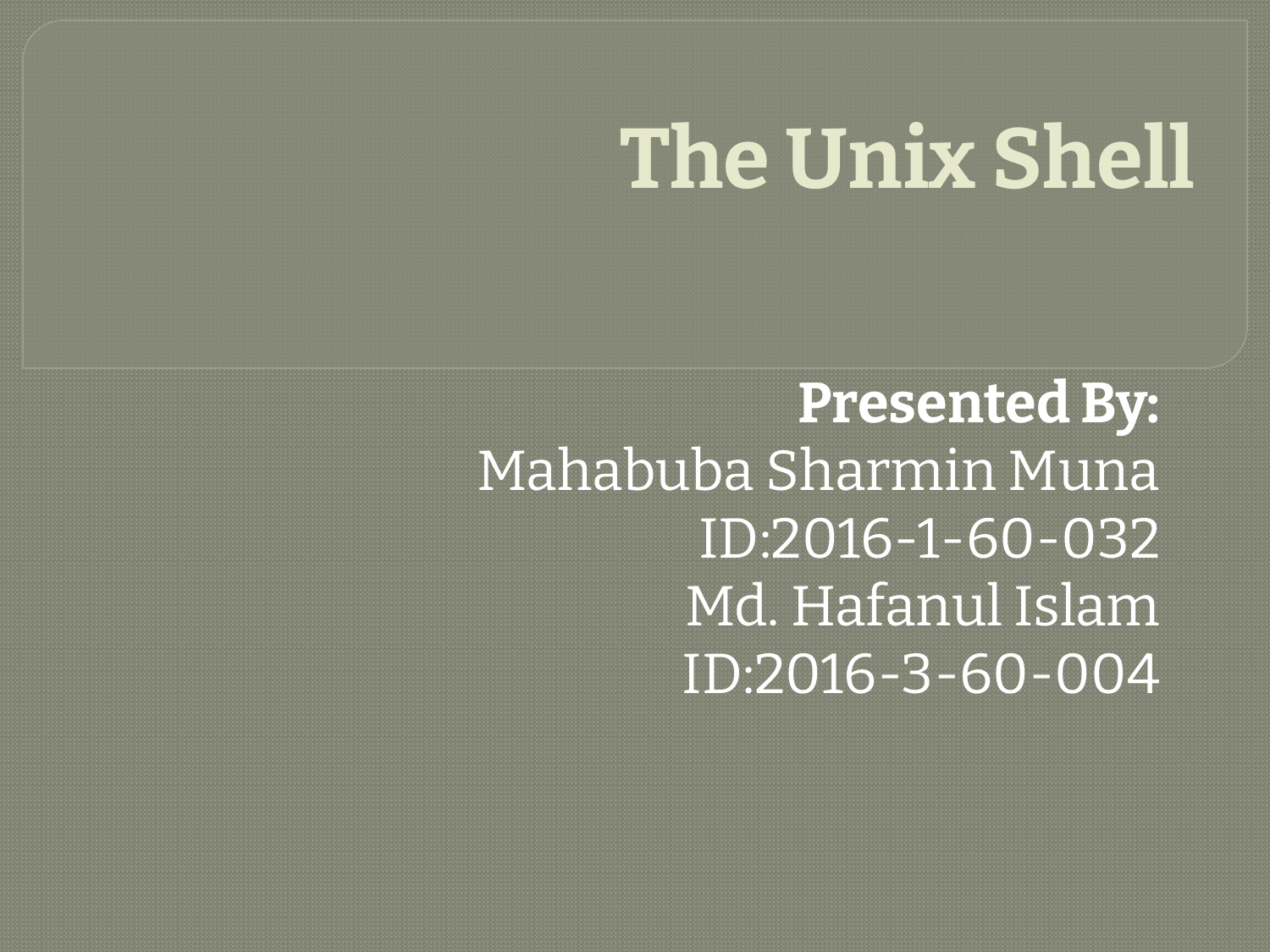

# The Unix Shell
Presented By:
Mahabuba Sharmin Muna
ID:2016-1-60-032
Md. Hafanul Islam
ID:2016-3-60-004